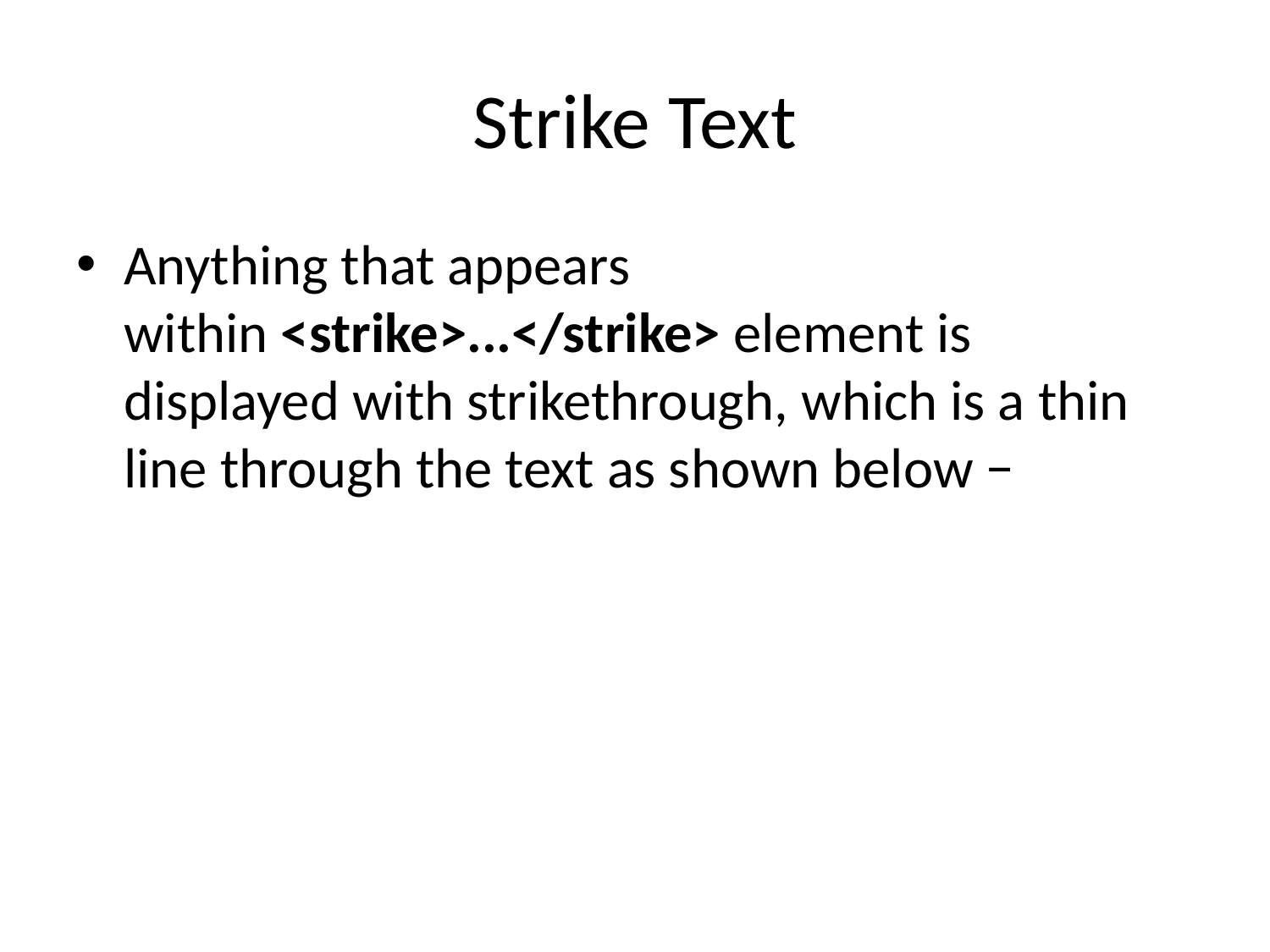

# Strike Text
Anything that appears within <strike>...</strike> element is displayed with strikethrough, which is a thin line through the text as shown below −